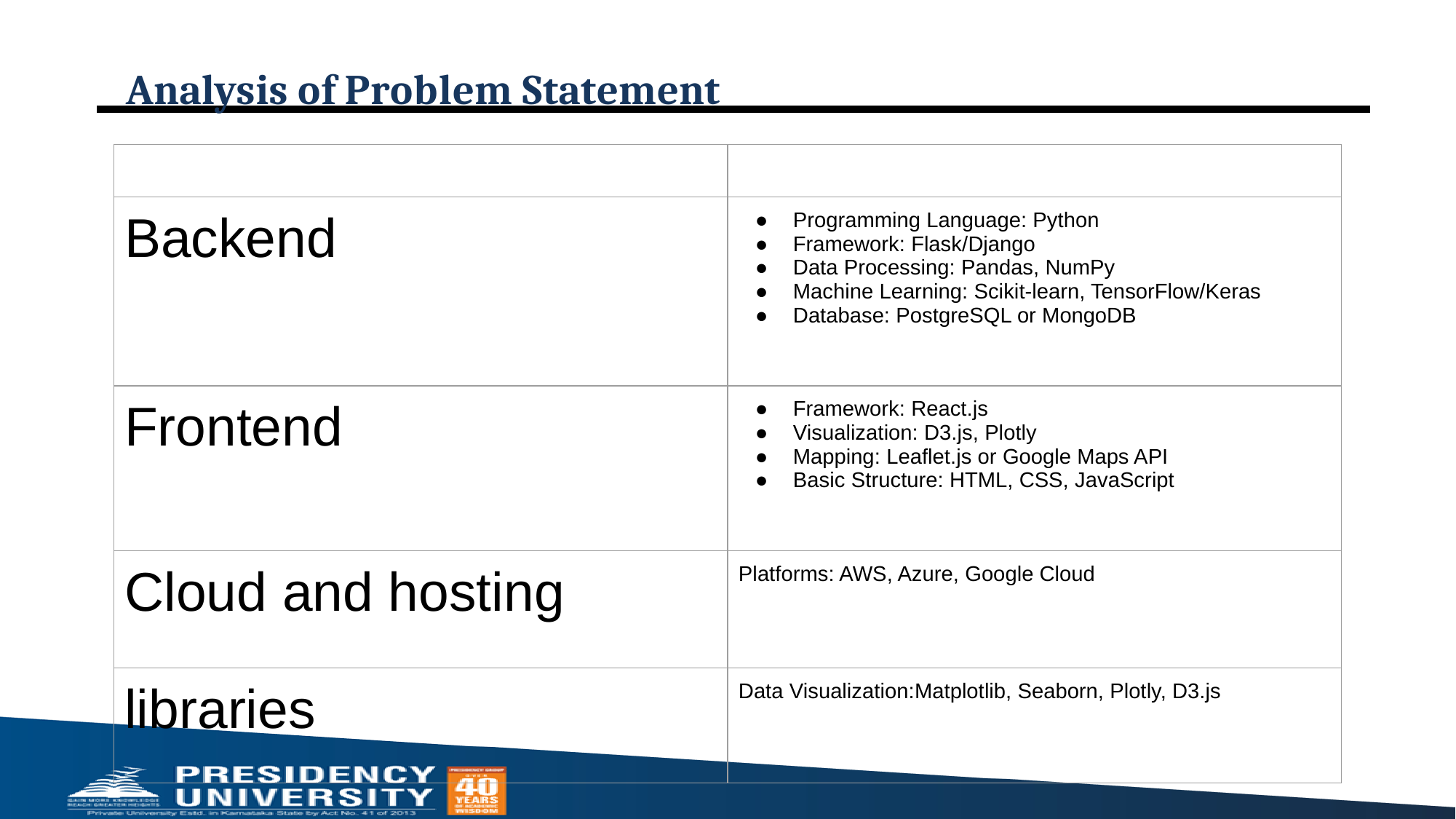

# Analysis of Problem Statement

|  |  |
| --- | --- |
| Backend | Programming Language: Python Framework: Flask/Django Data Processing: Pandas, NumPy Machine Learning: Scikit-learn, TensorFlow/Keras Database: PostgreSQL or MongoDB |
| Frontend | Framework: React.js Visualization: D3.js, Plotly Mapping: Leaflet.js or Google Maps API Basic Structure: HTML, CSS, JavaScript |
| Cloud and hosting | Platforms: AWS, Azure, Google Cloud |
| libraries | Data Visualization:Matplotlib, Seaborn, Plotly, D3.js |